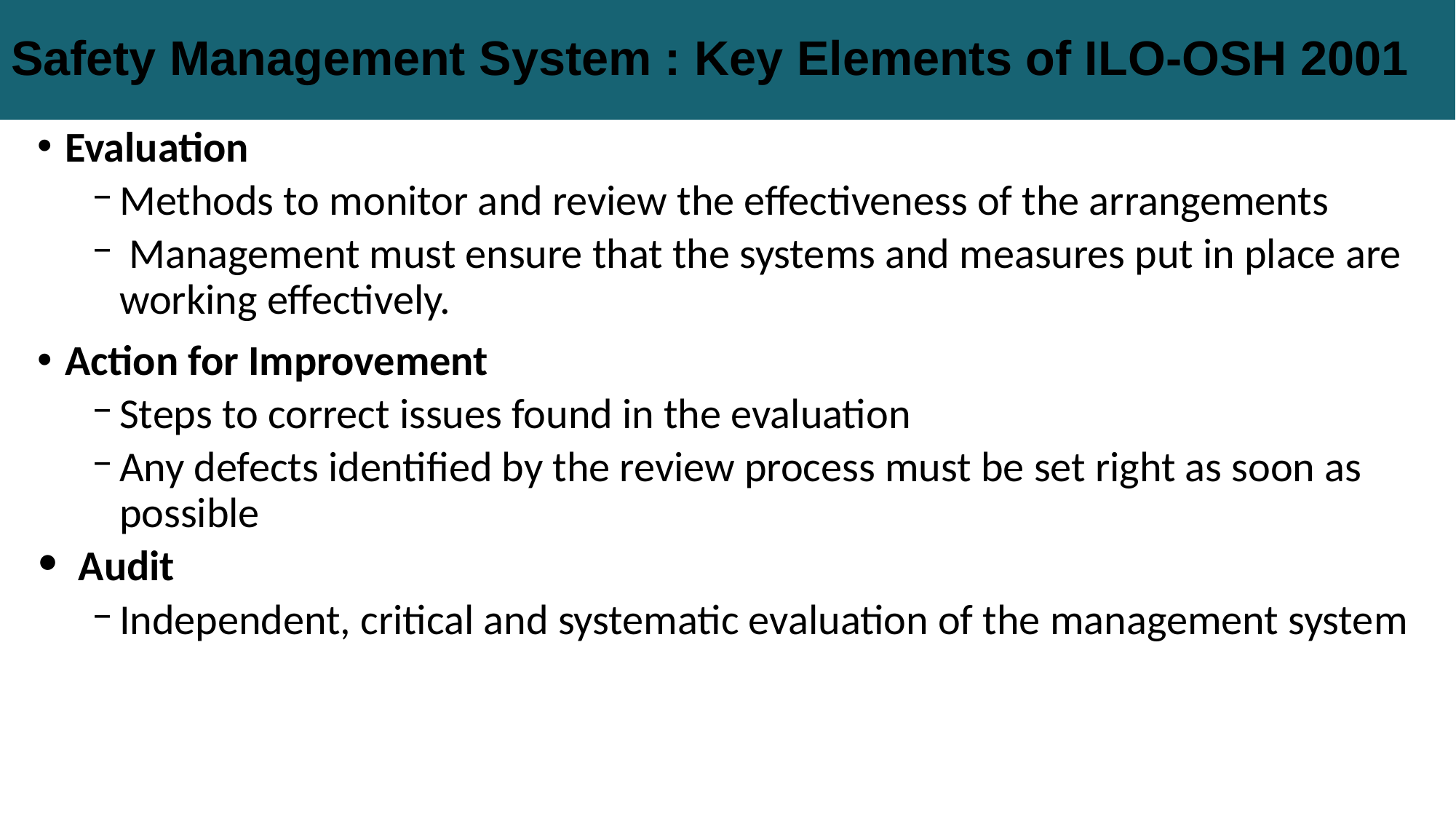

# Safety Management System : Key Elements of ILO-OSH 2001

Evaluation
Methods to monitor and review the effectiveness of the arrangements
 Management must ensure that the systems and measures put in place are working effectively.
Action for Improvement
Steps to correct issues found in the evaluation
Any defects identified by the review process must be set right as soon as possible
Audit
Independent, critical and systematic evaluation of the management system